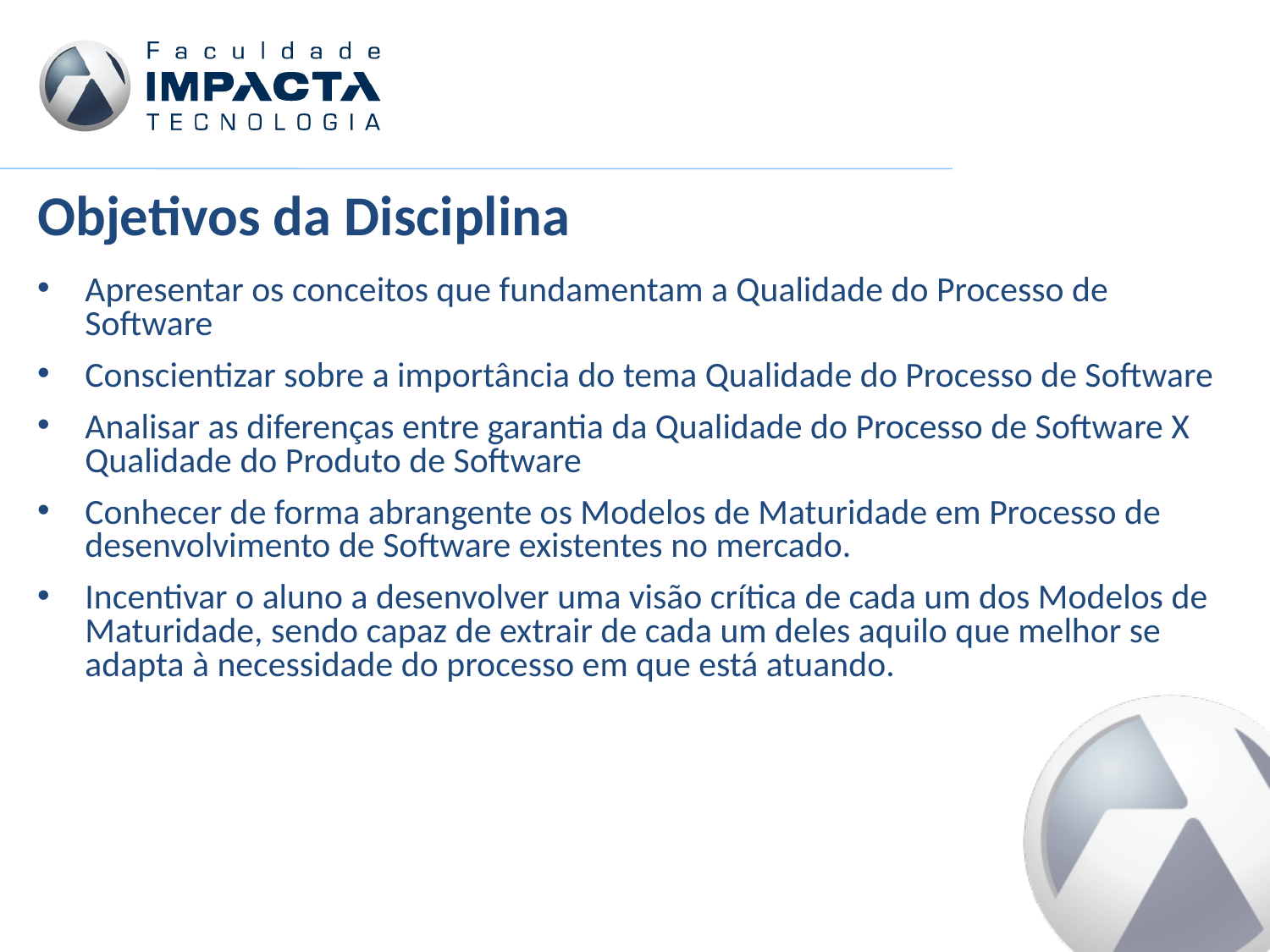

Objetivos da Disciplina
Apresentar os conceitos que fundamentam a Qualidade do Processo de Software
Conscientizar sobre a importância do tema Qualidade do Processo de Software
Analisar as diferenças entre garantia da Qualidade do Processo de Software X Qualidade do Produto de Software
Conhecer de forma abrangente os Modelos de Maturidade em Processo de desenvolvimento de Software existentes no mercado.
Incentivar o aluno a desenvolver uma visão crítica de cada um dos Modelos de Maturidade, sendo capaz de extrair de cada um deles aquilo que melhor se adapta à necessidade do processo em que está atuando.